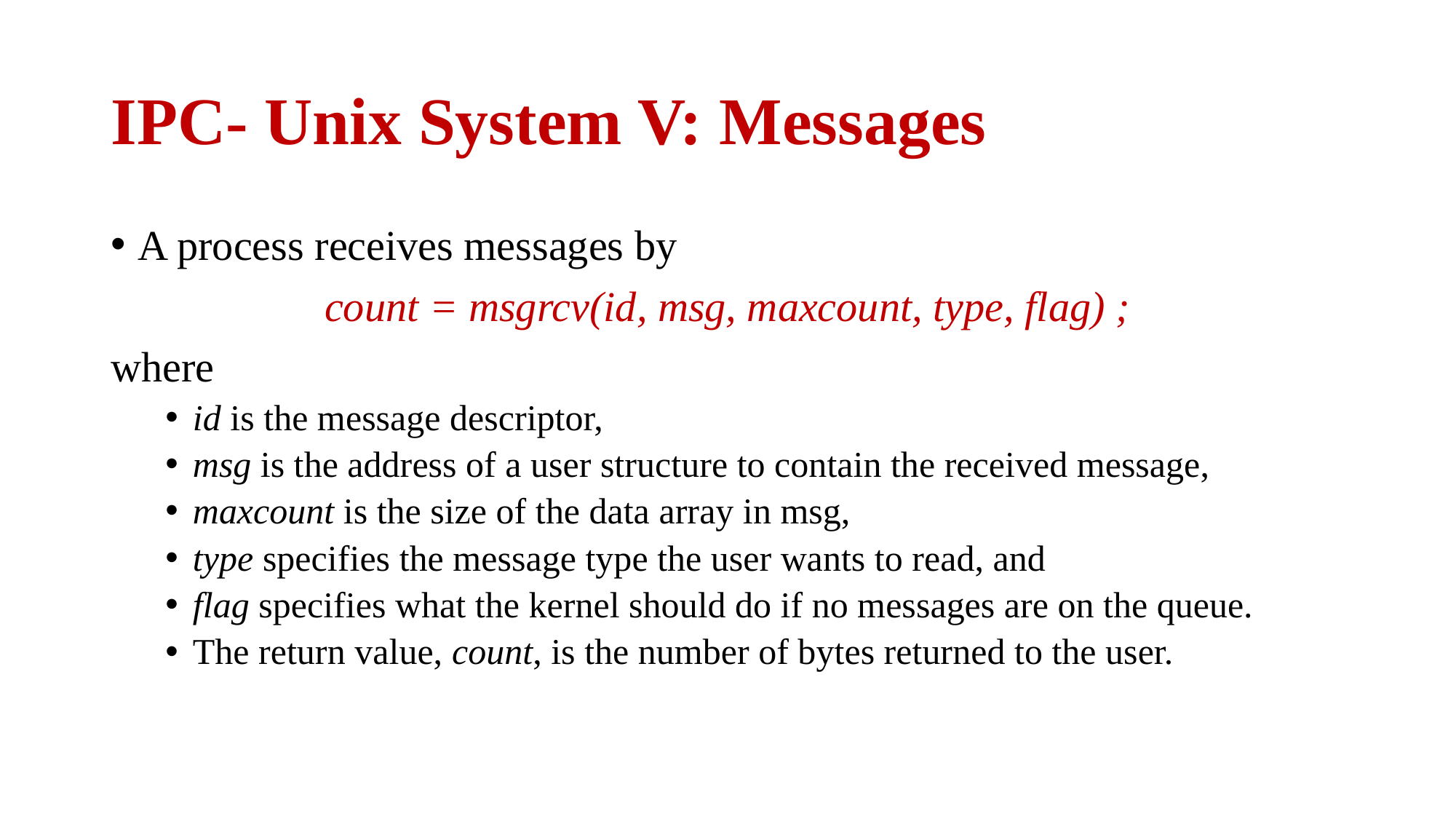

# IPC- Unix System V: Messages
A process receives messages by
count = msgrcv(id, msg, maxcount, type, flag) ;
where
id is the message descriptor,
msg is the address of a user structure to contain the received message,
maxcount is the size of the data array in msg,
type specifies the message type the user wants to read, and
flag specifies what the kernel should do if no messages are on the queue.
The return value, count, is the number of bytes returned to the user.